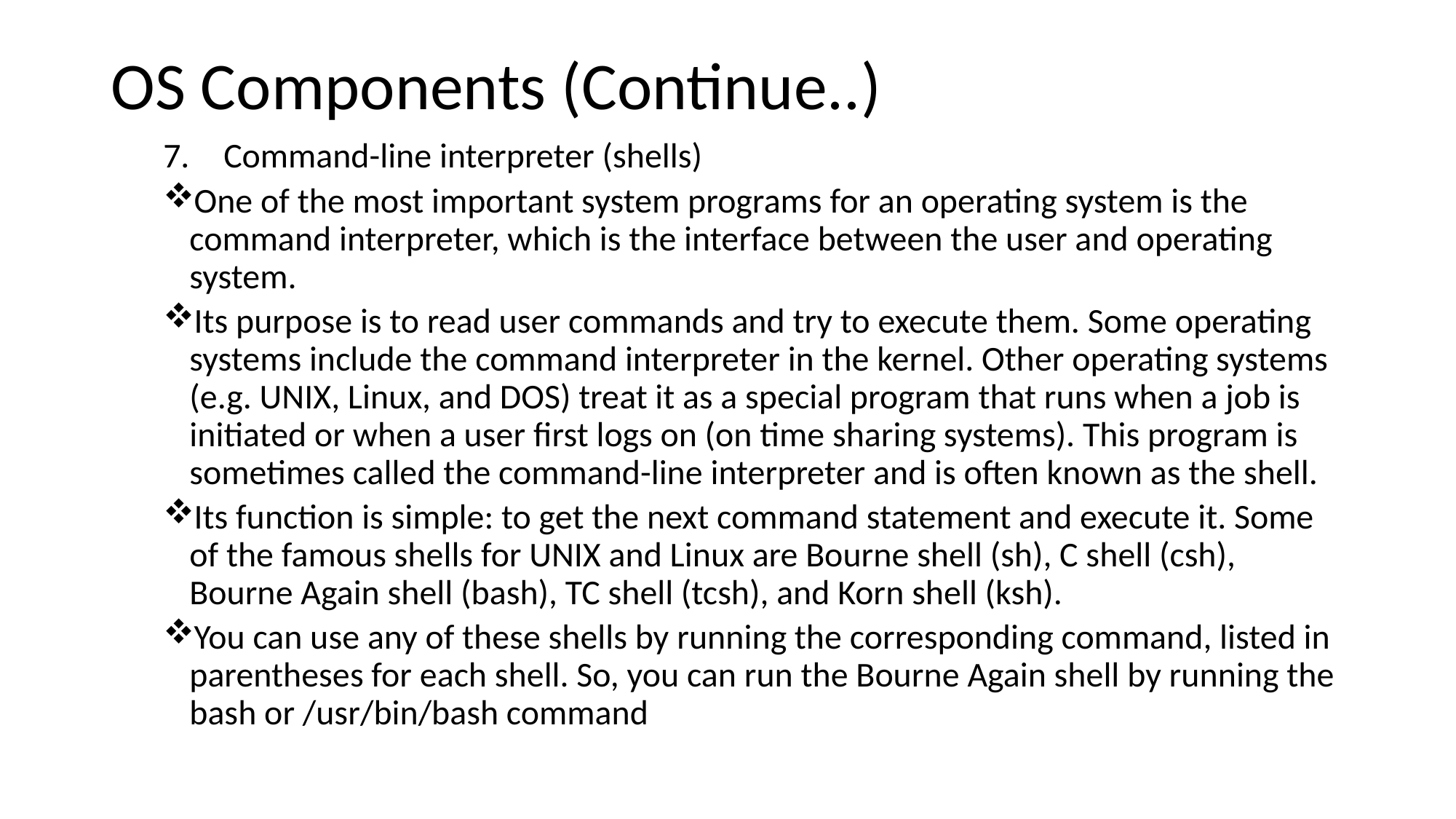

# OS Components (Continue..)
 Command-line interpreter (shells)
One of the most important system programs for an operating system is the command interpreter, which is the interface between the user and operating system.
Its purpose is to read user commands and try to execute them. Some operating systems include the command interpreter in the kernel. Other operating systems (e.g. UNIX, Linux, and DOS) treat it as a special program that runs when a job is initiated or when a user first logs on (on time sharing systems). This program is sometimes called the command-line interpreter and is often known as the shell.
Its function is simple: to get the next command statement and execute it. Some of the famous shells for UNIX and Linux are Bourne shell (sh), C shell (csh), Bourne Again shell (bash), TC shell (tcsh), and Korn shell (ksh).
You can use any of these shells by running the corresponding command, listed in parentheses for each shell. So, you can run the Bourne Again shell by running the bash or /usr/bin/bash command